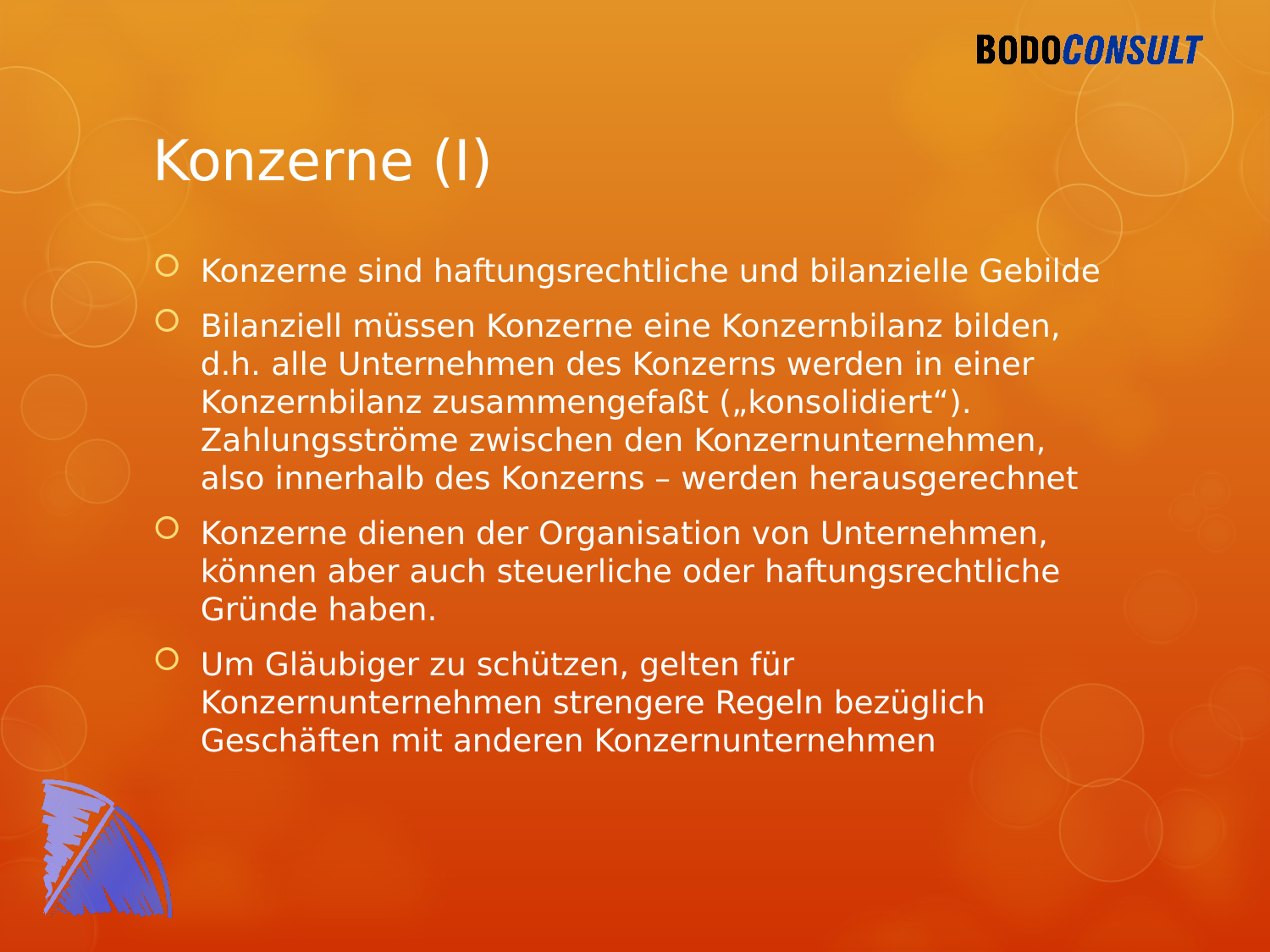

# Konzerne (I)
Konzerne sind haftungsrechtliche und bilanzielle Gebilde
Bilanziell müssen Konzerne eine Konzernbilanz bilden, d.h. alle Unternehmen des Konzerns werden in einer Konzernbilanz zusammengefaßt („konsolidiert“). Zahlungsströme zwischen den Konzernunternehmen, also innerhalb des Konzerns – werden herausgerechnet
Konzerne dienen der Organisation von Unternehmen, können aber auch steuerliche oder haftungsrechtliche Gründe haben.
Um Gläubiger zu schützen, gelten für Konzernunternehmen strengere Regeln bezüglich Geschäften mit anderen Konzernunternehmen